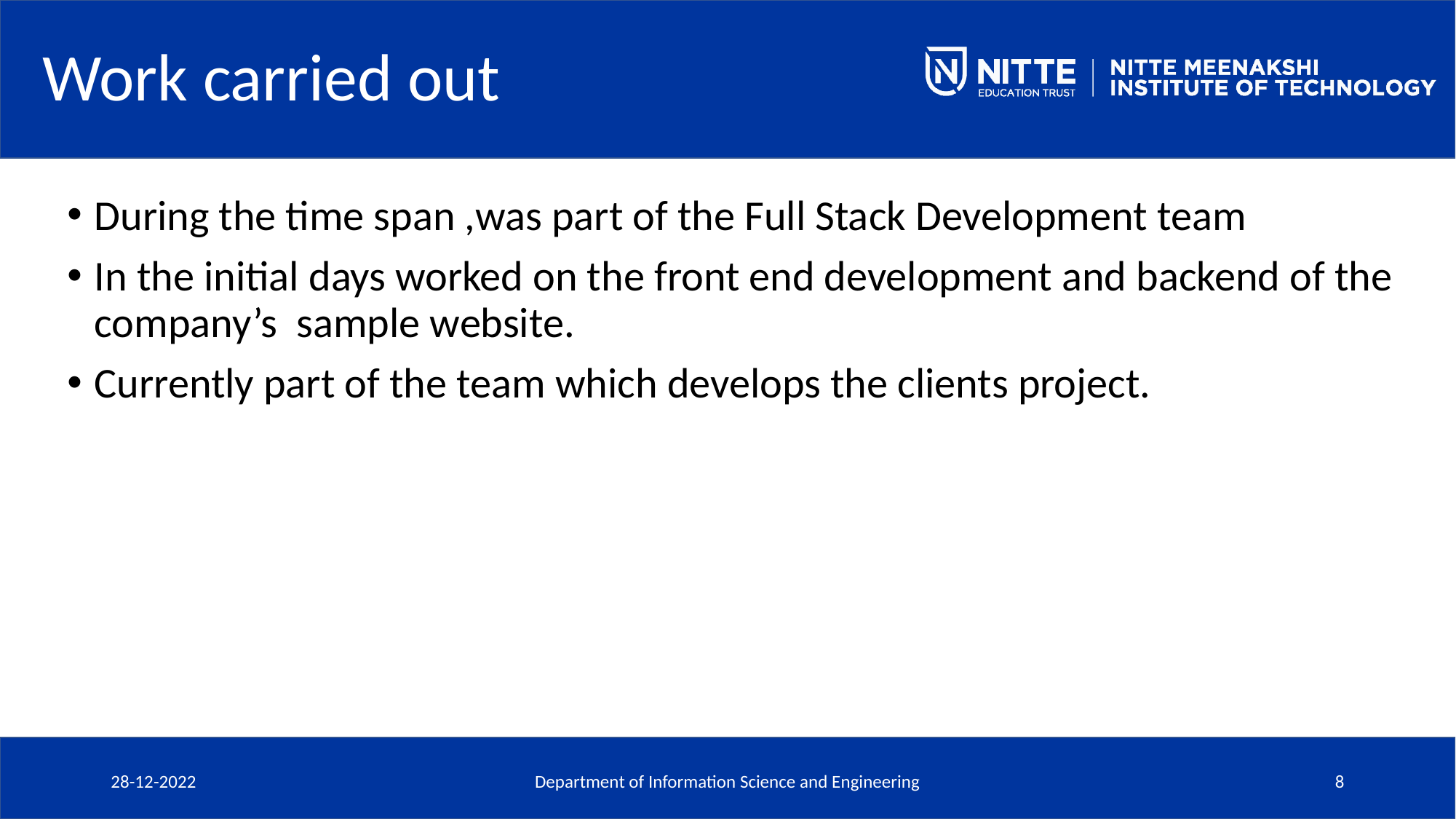

# Work carried out
During the time span ,was part of the Full Stack Development team
In the initial days worked on the front end development and backend of the company’s  sample website.
Currently part of the team which develops the clients project.

28-12-2022
Department of Information Science and Engineering
8